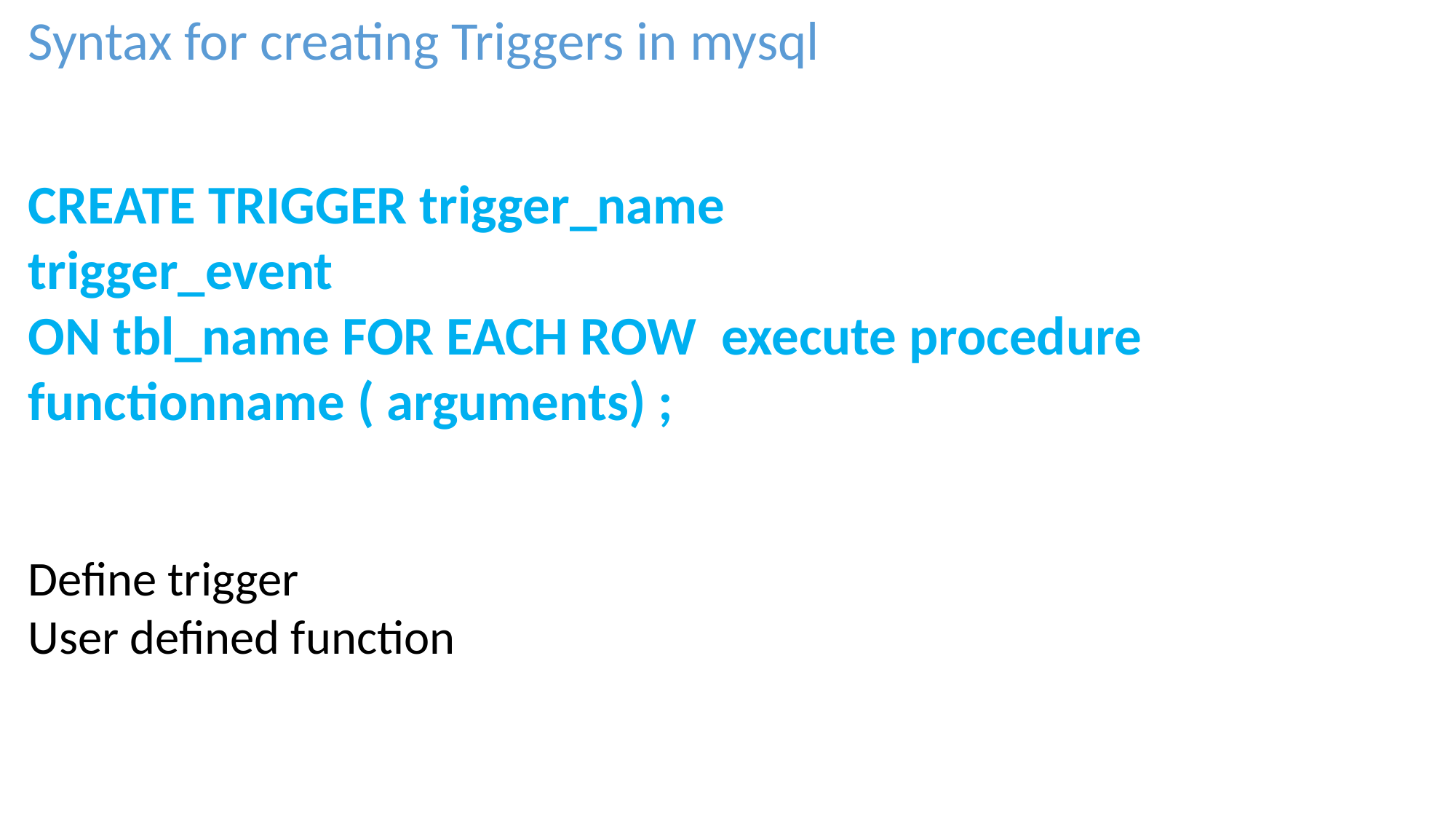

Syntax for creating Triggers in mysql

CREATE TRIGGER trigger_name
trigger_event
ON tbl_name FOR EACH ROW  execute procedure functionname ( arguments) ;

Define trigger
User defined function